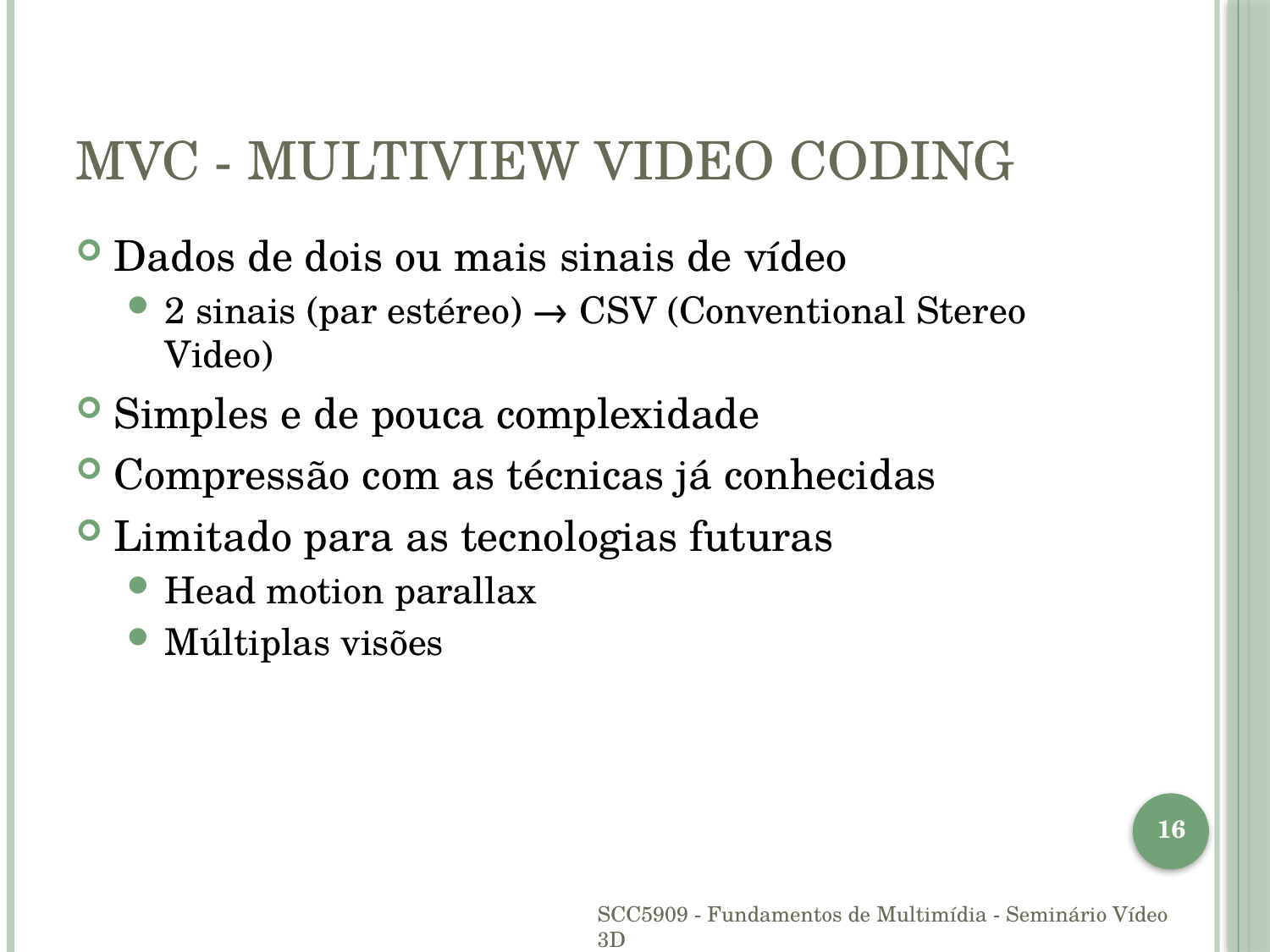

# MVC - Multiview Video Coding
Dados de dois ou mais sinais de vídeo
2 sinais (par estéreo) → CSV (Conventional Stereo Video)
Simples e de pouca complexidade
Compressão com as técnicas já conhecidas
Limitado para as tecnologias futuras
Head motion parallax
Múltiplas visões
16
SCC5909 - Fundamentos de Multimídia - Seminário Vídeo 3D